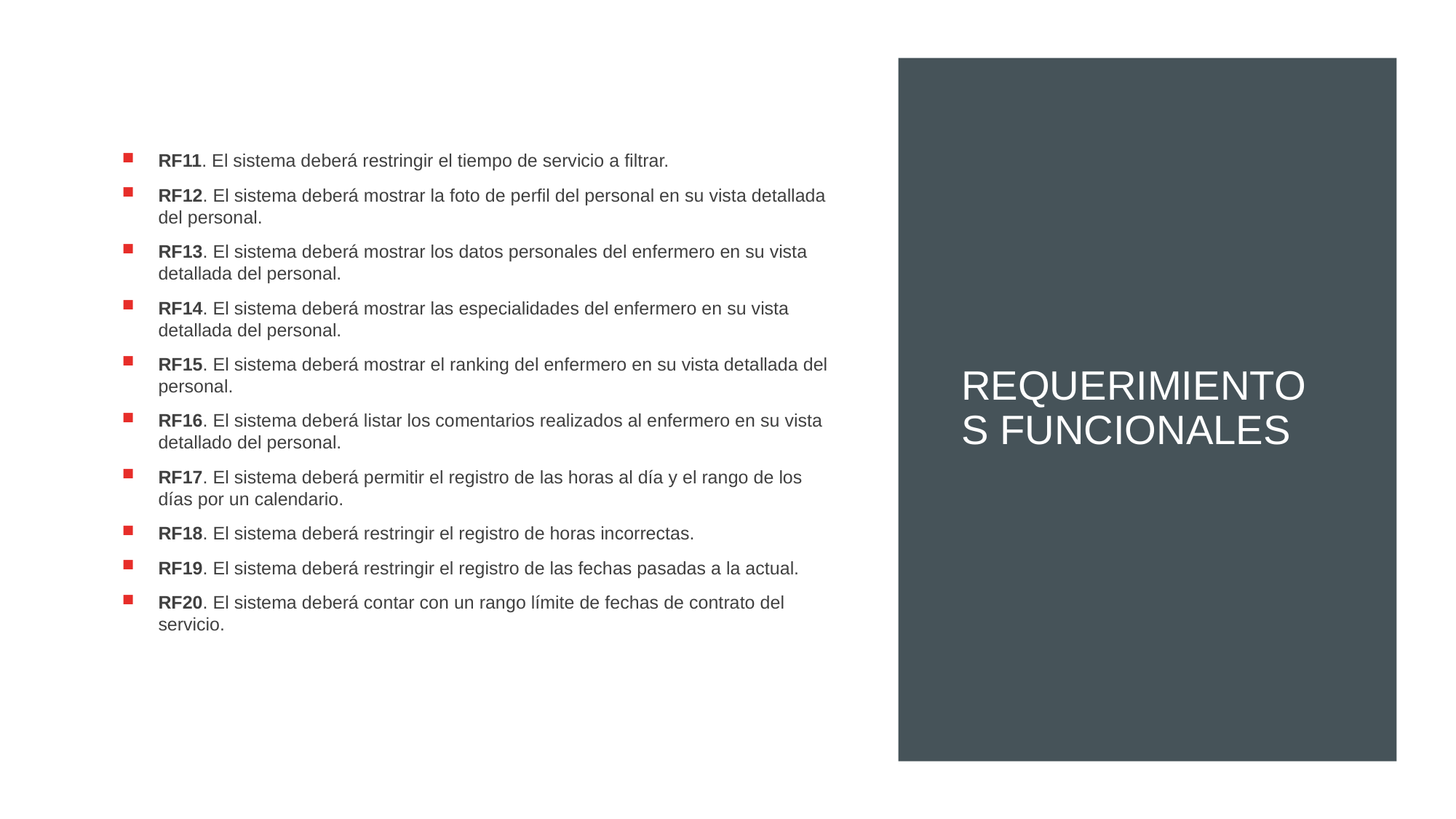

RF11. El sistema deberá restringir el tiempo de servicio a filtrar.
RF12. El sistema deberá mostrar la foto de perfil del personal en su vista detallada del personal.
RF13. El sistema deberá mostrar los datos personales del enfermero en su vista detallada del personal.
RF14. El sistema deberá mostrar las especialidades del enfermero en su vista detallada del personal.
RF15. El sistema deberá mostrar el ranking del enfermero en su vista detallada del personal.
RF16. El sistema deberá listar los comentarios realizados al enfermero en su vista detallado del personal.
RF17. El sistema deberá permitir el registro de las horas al día y el rango de los días por un calendario.
RF18. El sistema deberá restringir el registro de horas incorrectas.
RF19. El sistema deberá restringir el registro de las fechas pasadas a la actual.
RF20. El sistema deberá contar con un rango límite de fechas de contrato del servicio.

# Requerimientos funcionales